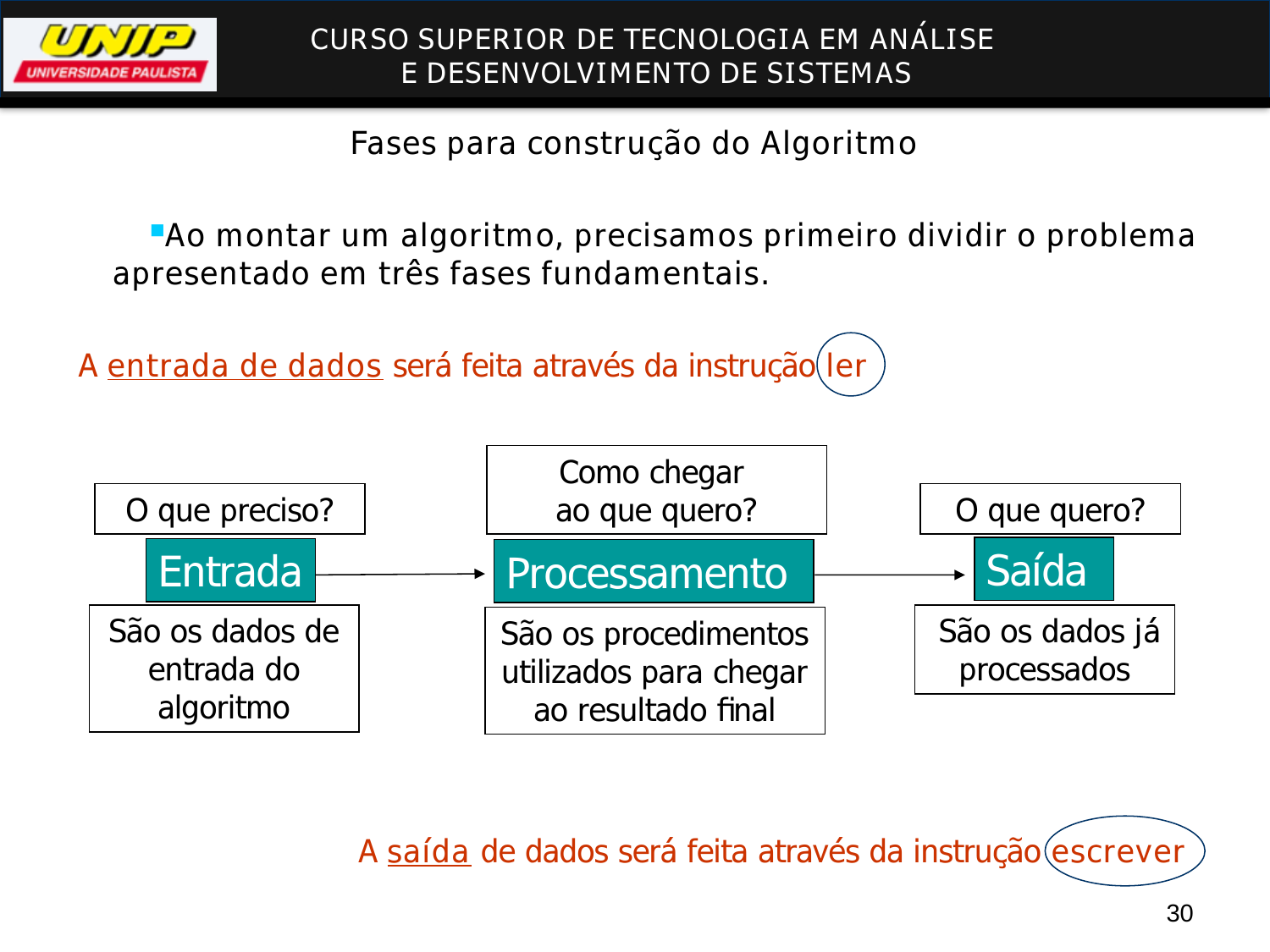

Fases para construção do Algoritmo

Ao montar um algoritmo, precisamos primeiro dividir o problema apresentado em três fases fundamentais.

A entrada de dados será feita através da instrução ler
Como chegar
ao que quero?
O que preciso?
O que quero?
Saída
Entrada
Processamento

São os dados de entrada do algoritmo
 São os dados já processados
São os procedimentos utilizados para chegar ao resultado final

A saída de dados será feita através da instrução escrever
30